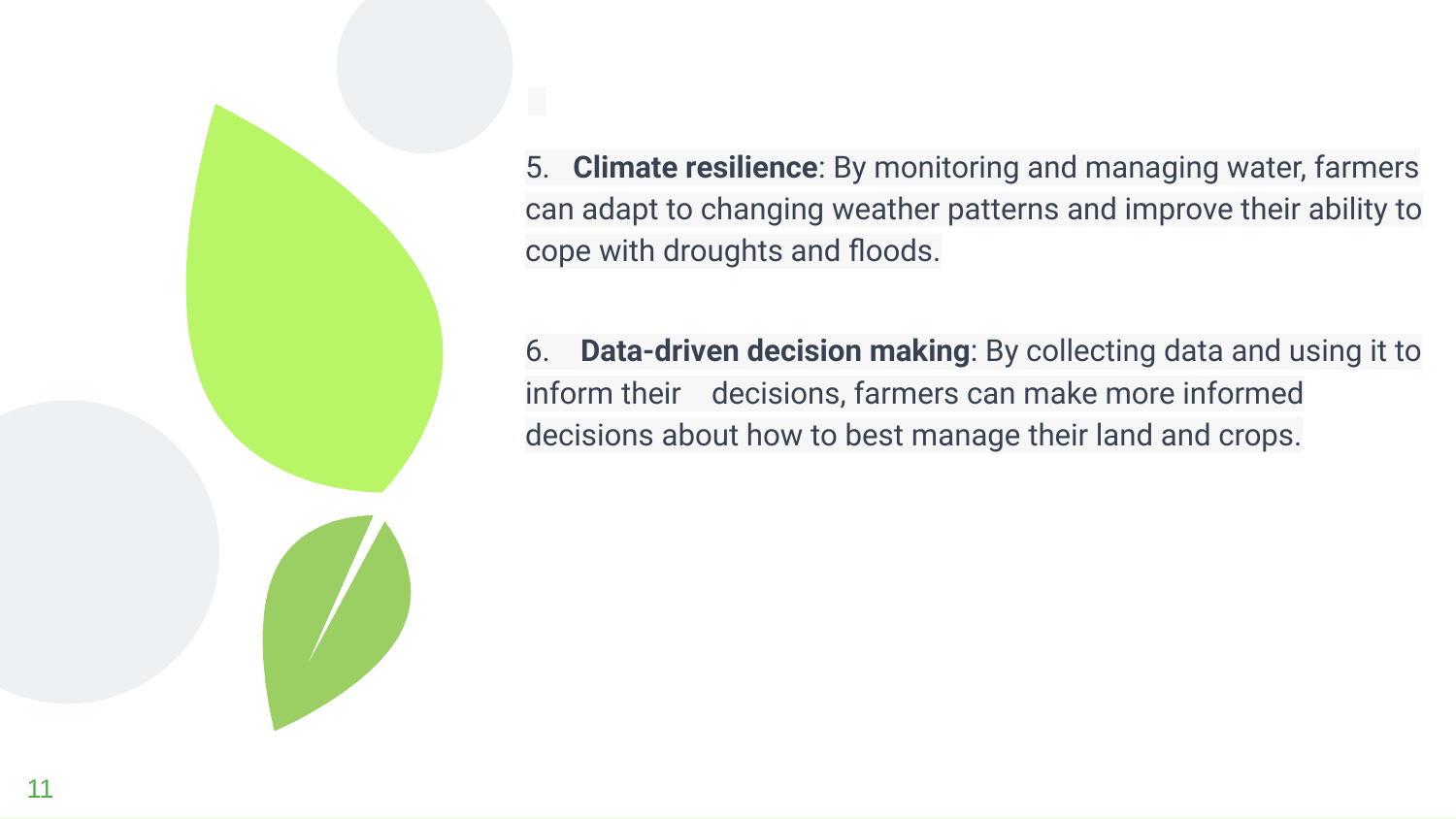

5.   Climate resilience: By monitoring and managing water, farmers can adapt to changing weather patterns and improve their ability to cope with droughts and floods.
6.    Data-driven decision making: By collecting data and using it to inform their    decisions, farmers can make more informed decisions about how to best manage their land and crops.

11